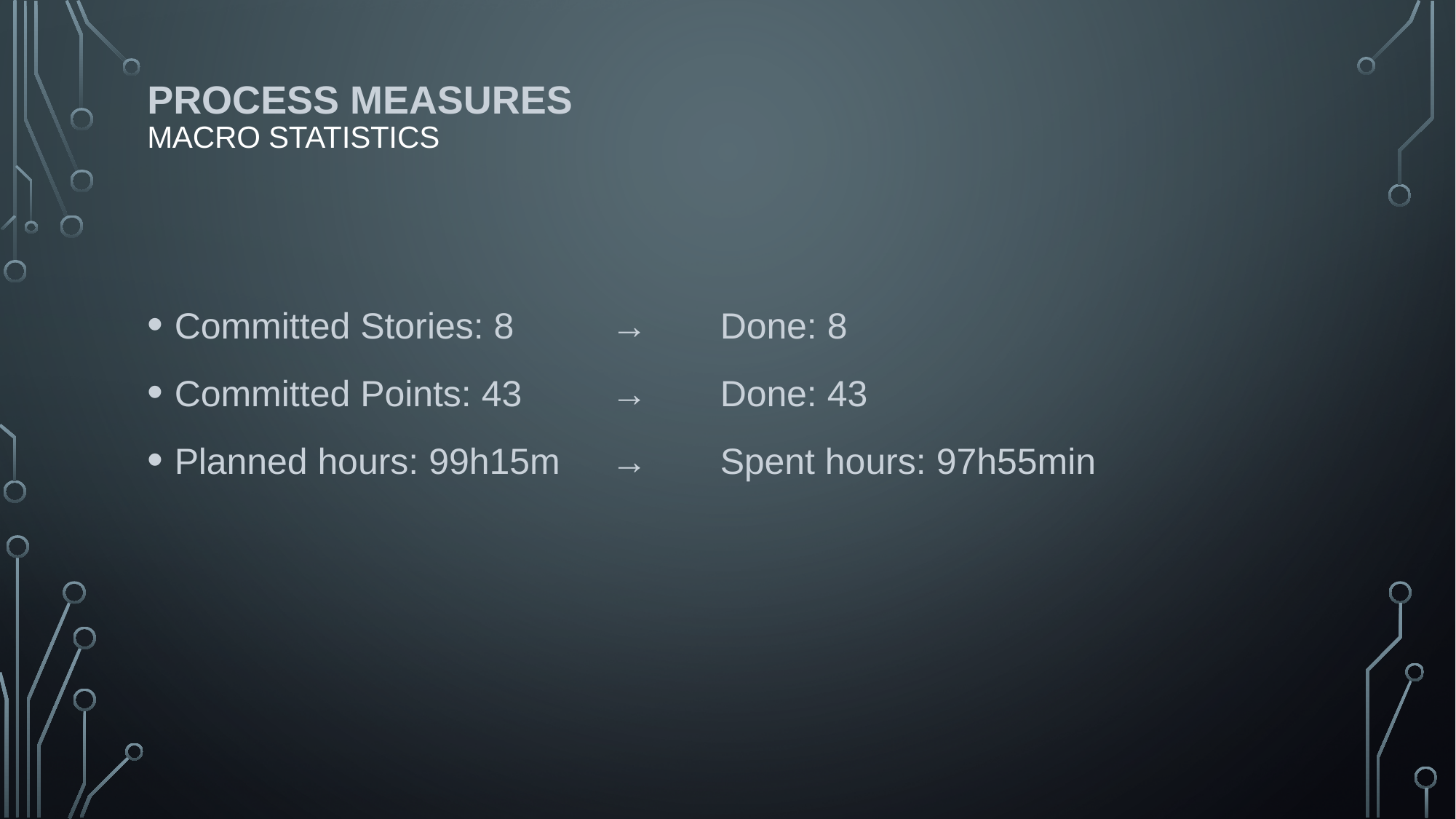

# PROCESS MEASURES Macro statistics
Committed Stories: 8 	→	Done: 8
Committed Points: 43	→	Done: 43
Planned hours: 99h15m	→	Spent hours: 97h55min